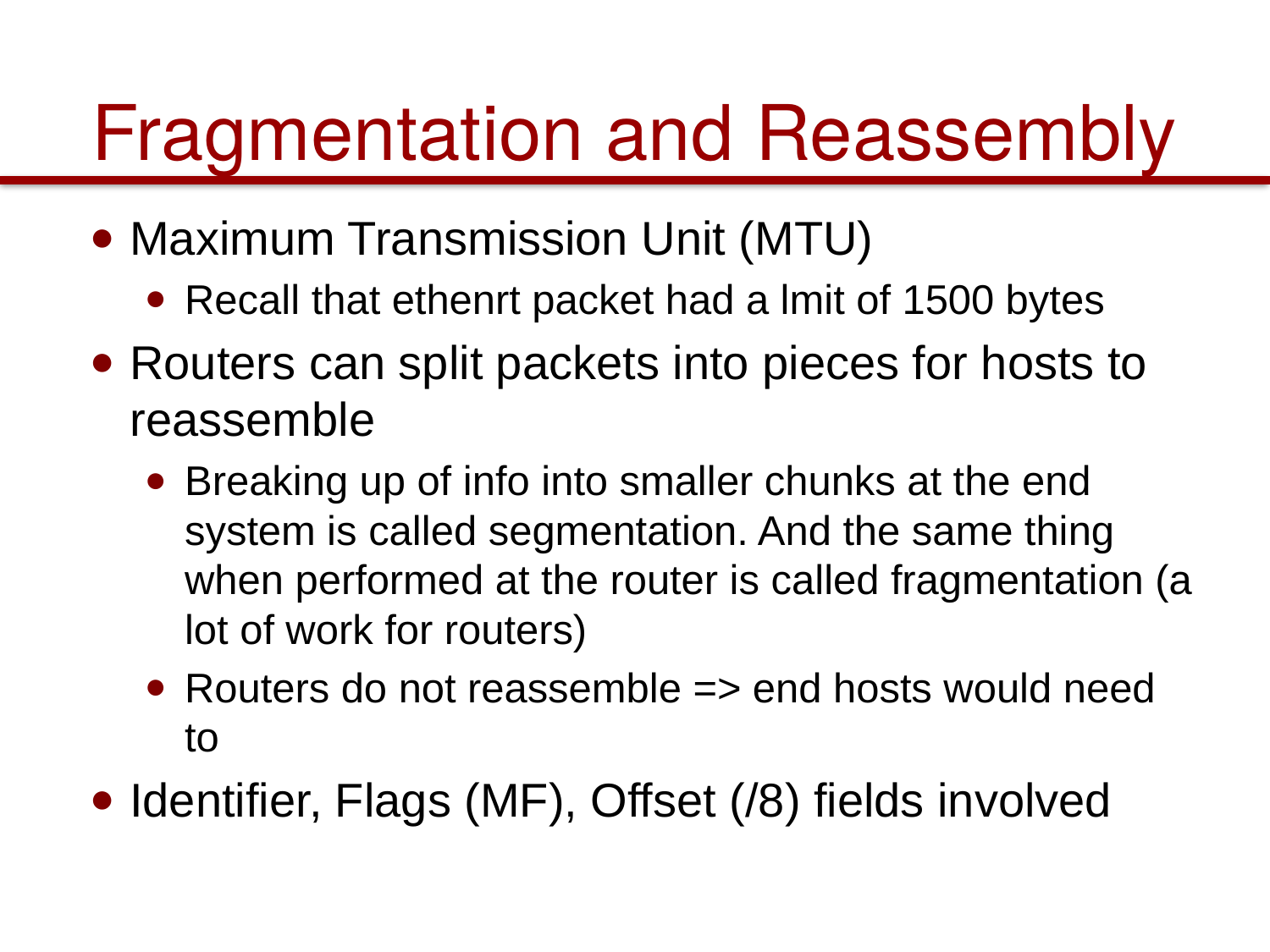

# Fragmentation and Reassembly
Maximum Transmission Unit (MTU)
Recall that ethenrt packet had a lmit of 1500 bytes
Routers can split packets into pieces for hosts to reassemble
Breaking up of info into smaller chunks at the end system is called segmentation. And the same thing when performed at the router is called fragmentation (a lot of work for routers)
Routers do not reassemble => end hosts would need to
Identifier, Flags (MF), Offset (/8) fields involved